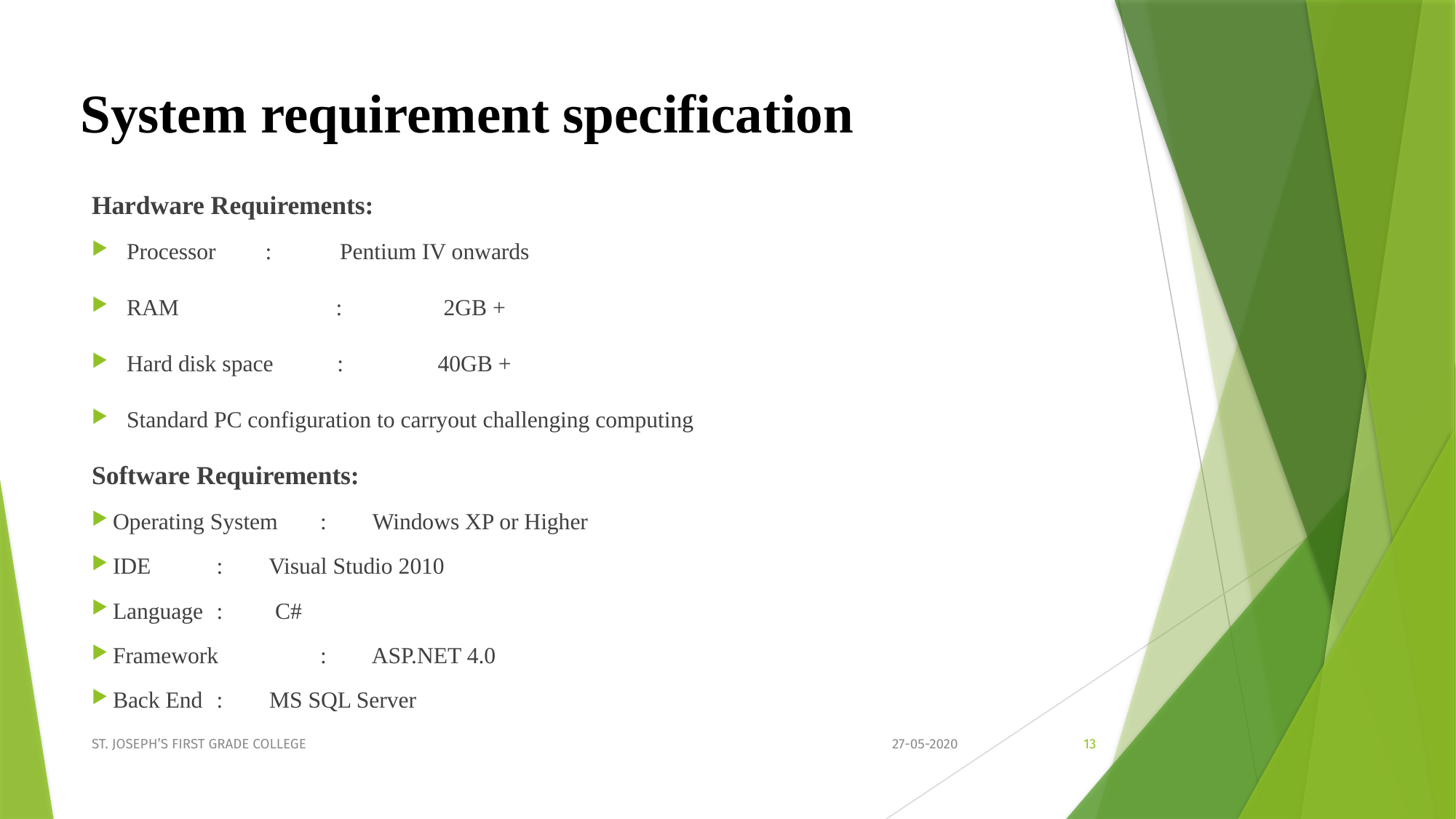

# System requirement specification
Hardware Requirements:
Processor	      :	 Pentium IV onwards
RAM                           :	 2GB +
Hard disk space           :	40GB +
Standard PC configuration to carryout challenging computing
Software Requirements:
Operating System	:        Windows XP or Higher
IDE		:        Visual Studio 2010
Language  	:         C#
Framework	:        ASP.NET 4.0
Back End	:        MS SQL Server
ST. JOSEPH’S FIRST GRADE COLLEGE
27-05-2020
13